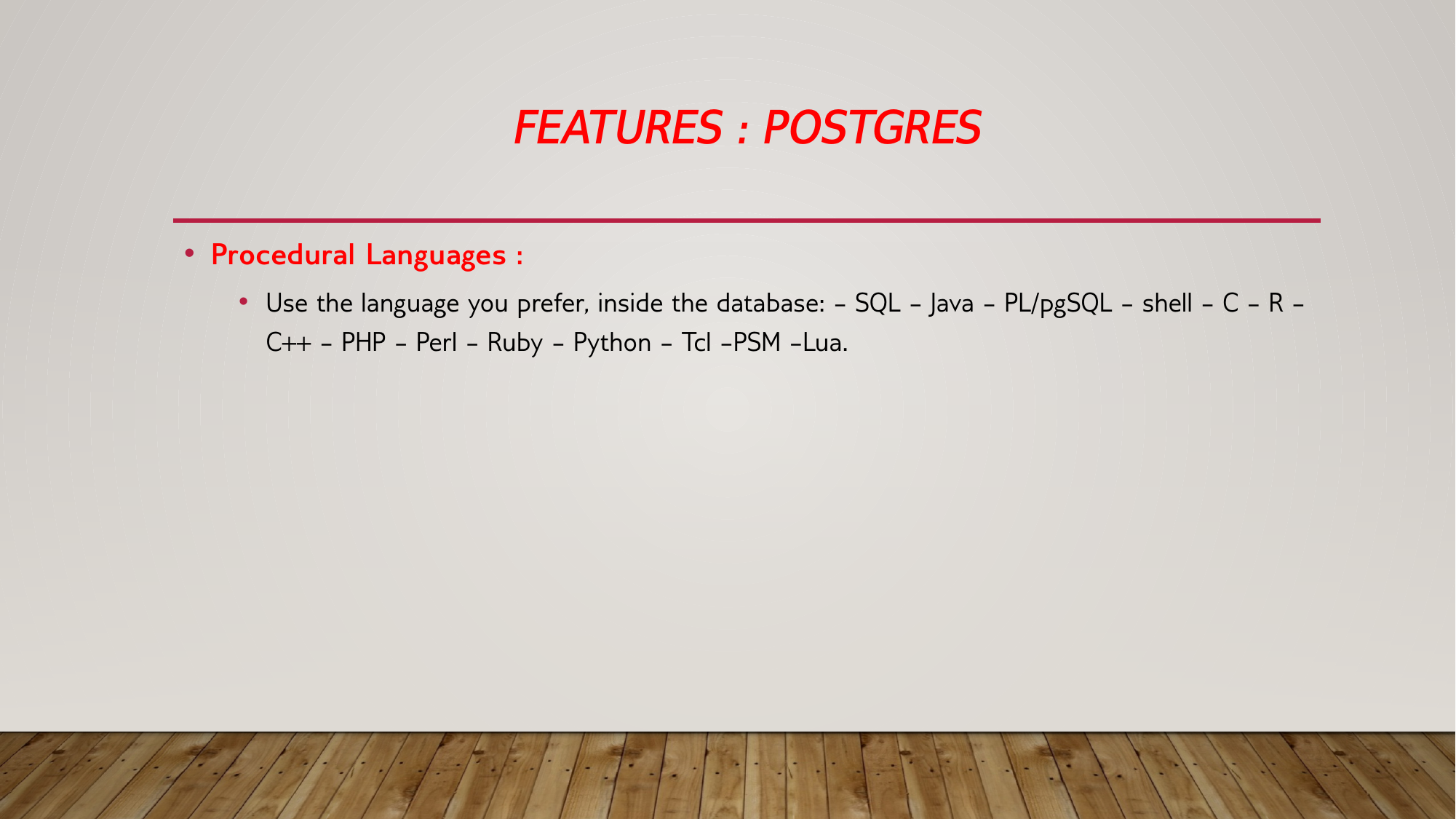

# Features : Postgres
Procedural Languages :
Use the language you prefer, inside the database: – SQL – Java – PL/pgSQL – shell – C – R – C++ – PHP – Perl – Ruby – Python – Tcl –PSM –Lua.